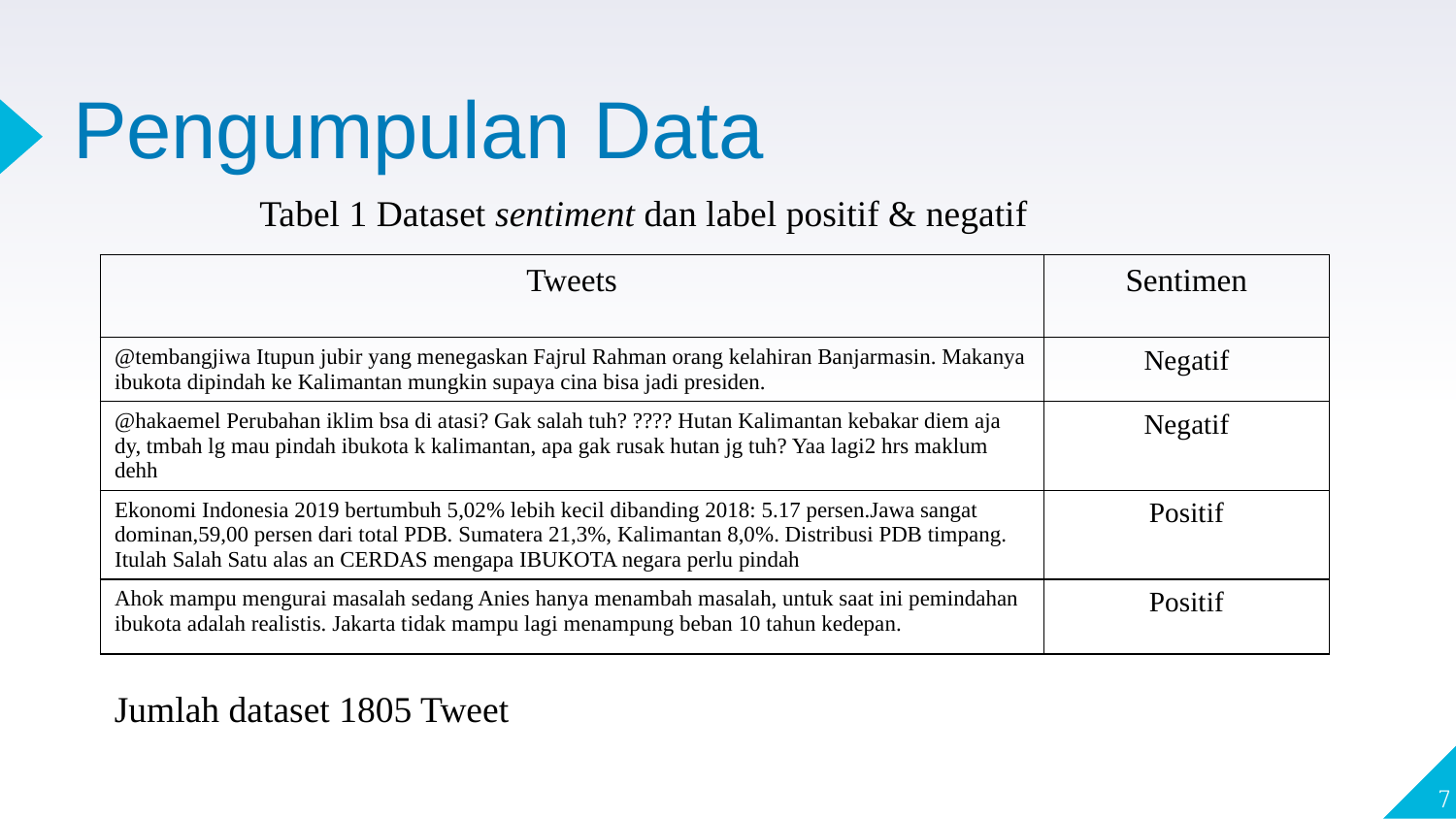

# Pengumpulan Data
Tabel 1 Dataset sentiment dan label positif & negatif
| Tweets | Sentimen |
| --- | --- |
| @tembangjiwa Itupun jubir yang menegaskan Fajrul Rahman orang kelahiran Banjarmasin. Makanya ibukota dipindah ke Kalimantan mungkin supaya cina bisa jadi presiden. | Negatif |
| @hakaemel Perubahan iklim bsa di atasi? Gak salah tuh? ???? Hutan Kalimantan kebakar diem aja dy, tmbah lg mau pindah ibukota k kalimantan, apa gak rusak hutan jg tuh? Yaa lagi2 hrs maklum dehh | Negatif |
| Ekonomi Indonesia 2019 bertumbuh 5,02% lebih kecil dibanding 2018: 5.17 persen.Jawa sangat dominan,59,00 persen dari total PDB. Sumatera 21,3%, Kalimantan 8,0%. Distribusi PDB timpang. Itulah Salah Satu alas an CERDAS mengapa IBUKOTA negara perlu pindah | Positif |
| Ahok mampu mengurai masalah sedang Anies hanya menambah masalah, untuk saat ini pemindahan ibukota adalah realistis. Jakarta tidak mampu lagi menampung beban 10 tahun kedepan. | Positif |
Jumlah dataset 1805 Tweet
7